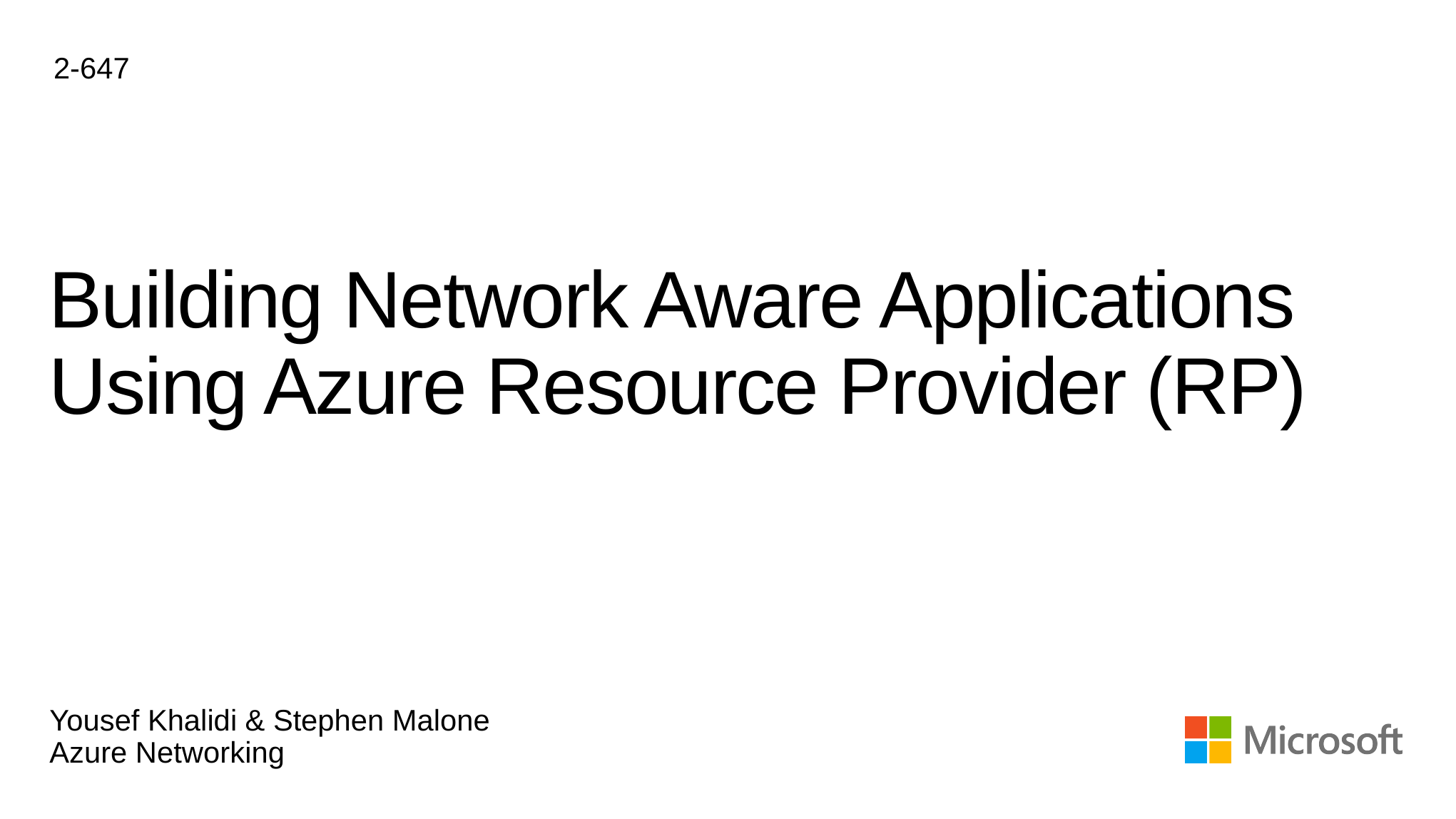

2-647
# Building Network Aware Applications Using Azure Resource Provider (RP)
Yousef Khalidi & Stephen Malone
Azure Networking